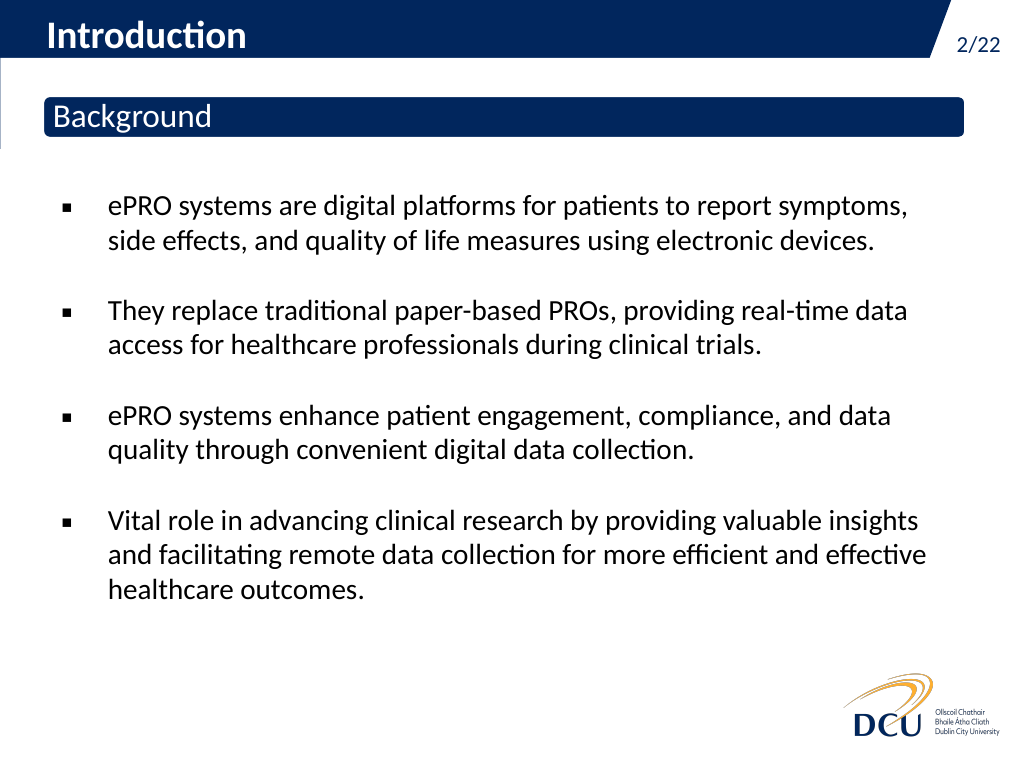

# Introduction
2/22

Background

ePRO systems are digital platforms for patients to report symptoms, side effects, and quality of life measures using electronic devices.

They replace traditional paper-based PROs, providing real-time data access for healthcare professionals during clinical trials.

ePRO systems enhance patient engagement, compliance, and data quality through convenient digital data collection.

Vital role in advancing clinical research by providing valuable insights and facilitating remote data collection for more efficient and effective healthcare outcomes.